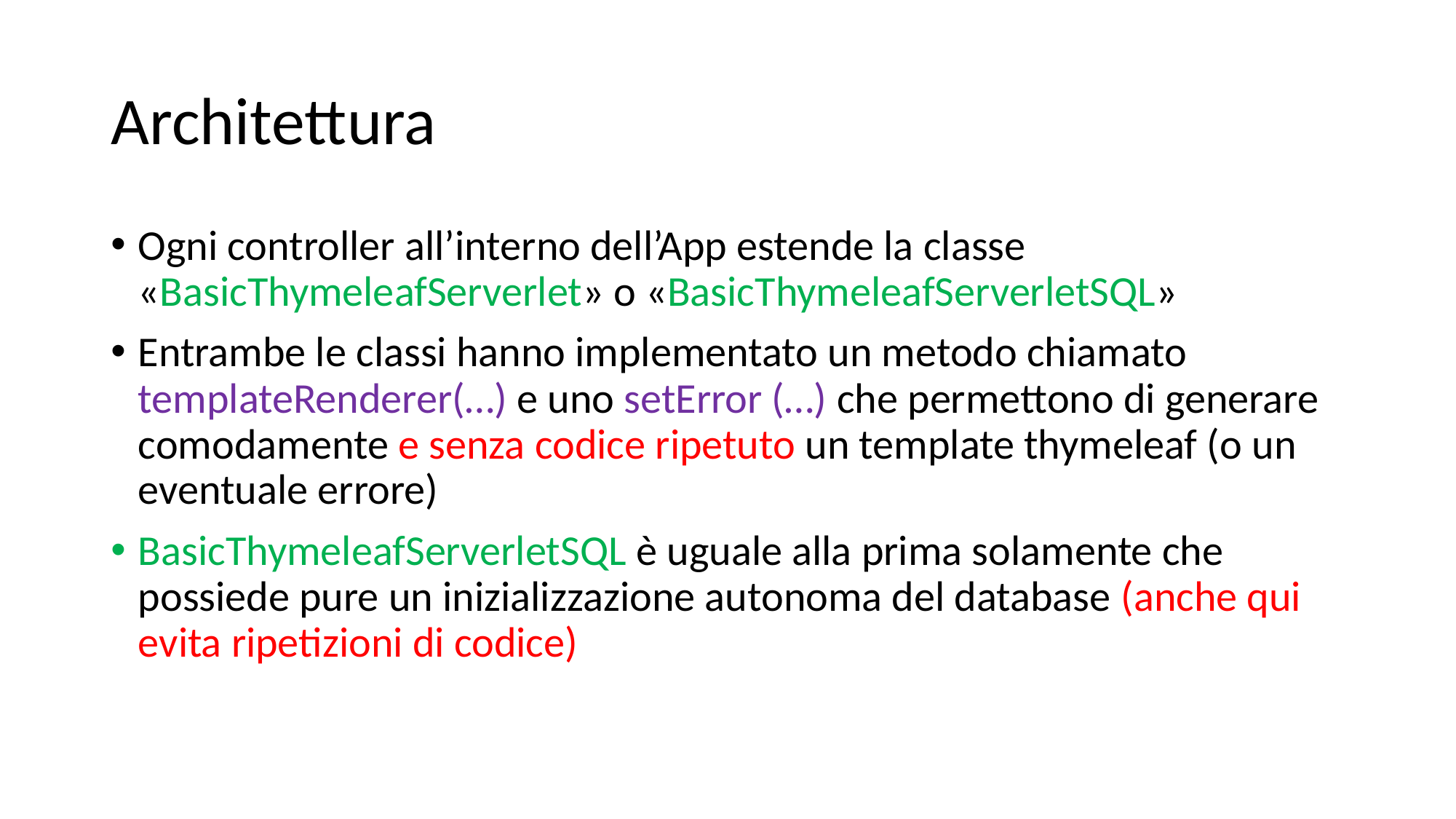

# Architettura
Ogni controller all’interno dell’App estende la classe «BasicThymeleafServerlet» o «BasicThymeleafServerletSQL»
Entrambe le classi hanno implementato un metodo chiamato templateRenderer(…) e uno setError (…) che permettono di generare comodamente e senza codice ripetuto un template thymeleaf (o un eventuale errore)
BasicThymeleafServerletSQL è uguale alla prima solamente che possiede pure un inizializzazione autonoma del database (anche qui evita ripetizioni di codice)